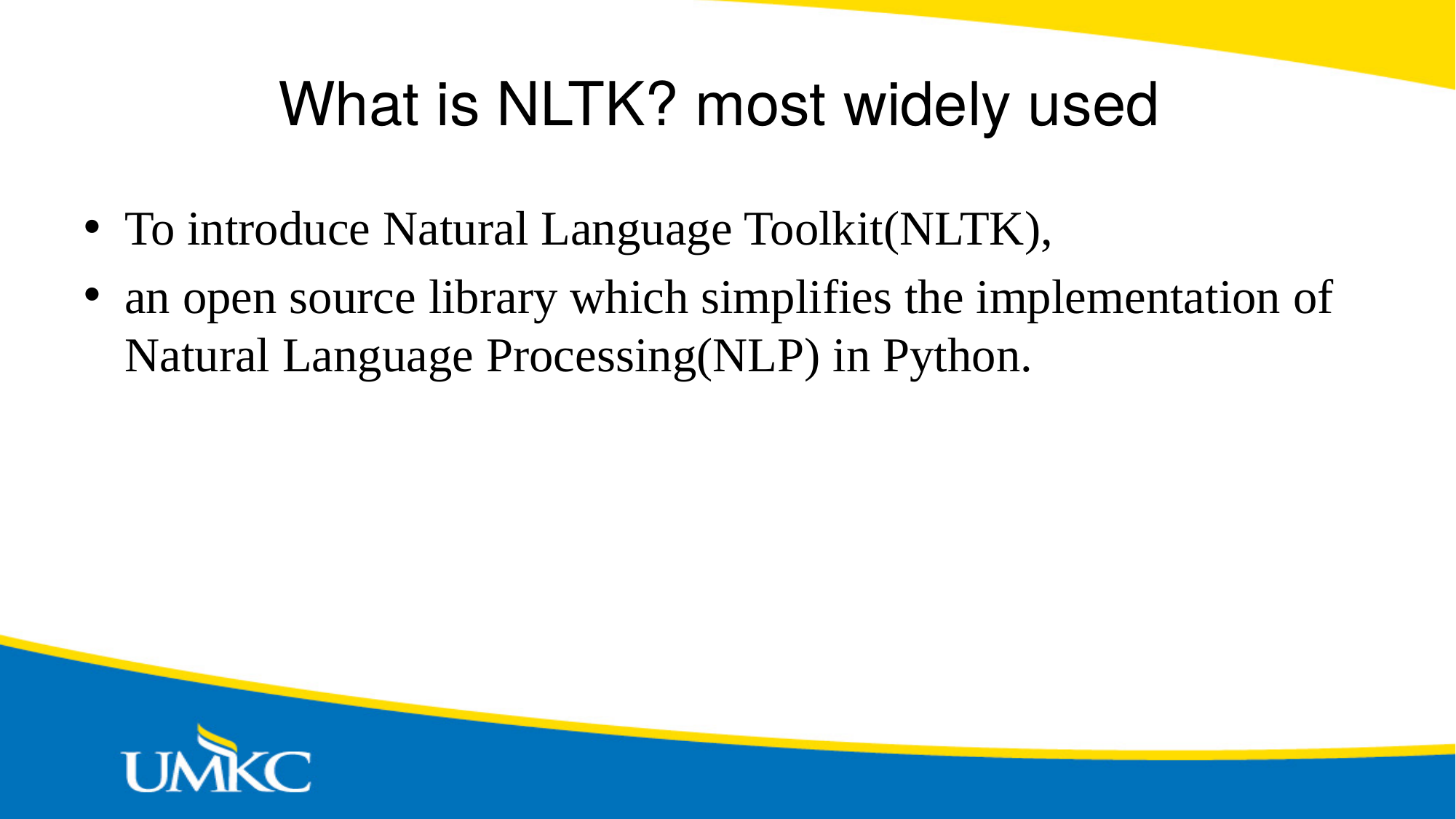

# What is NLTK? most widely used
To introduce Natural Language Toolkit(NLTK),
an open source library which simplifies the implementation of Natural Language Processing(NLP) in Python.